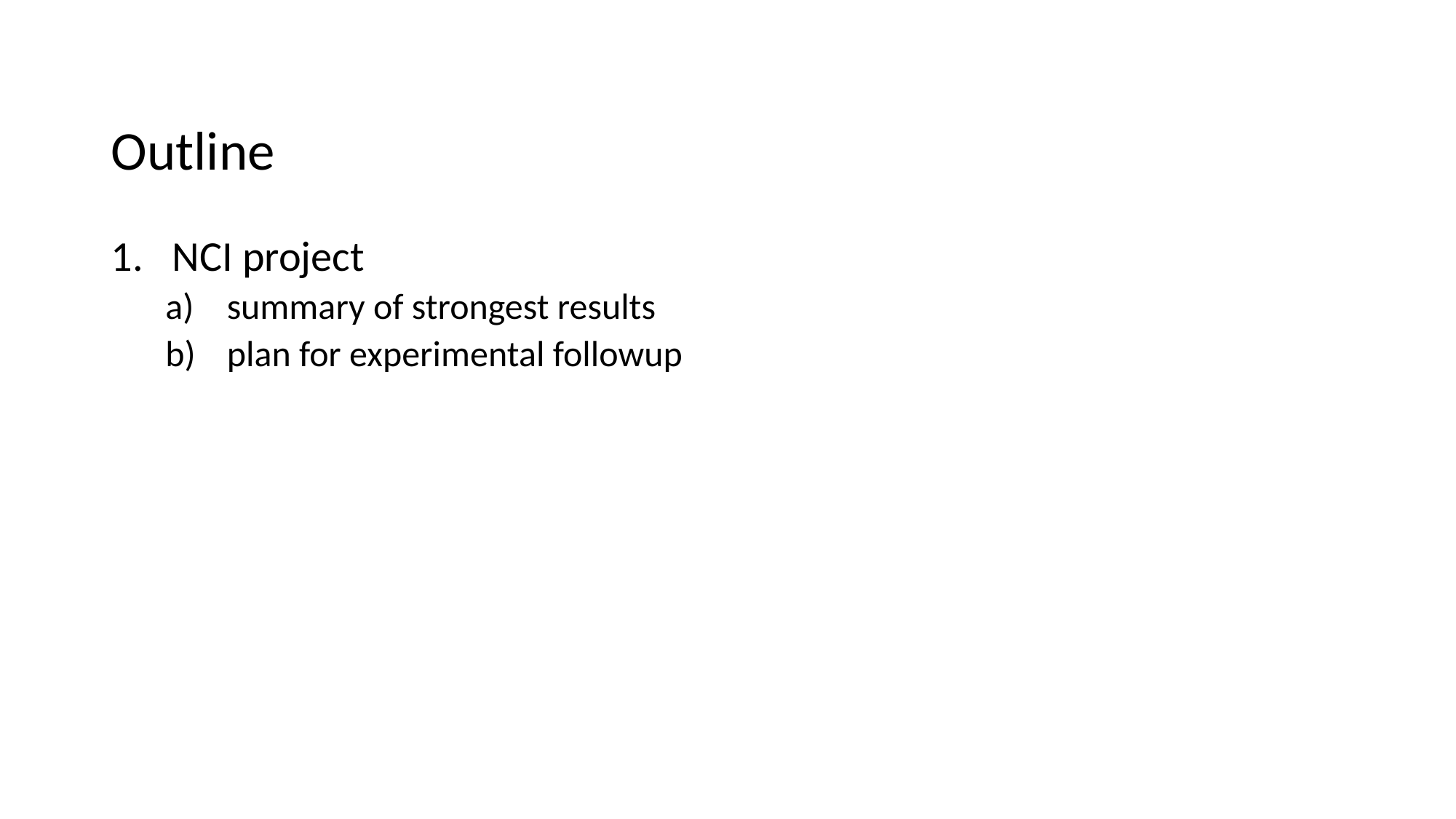

# Outline
NCI project
summary of strongest results
plan for experimental followup